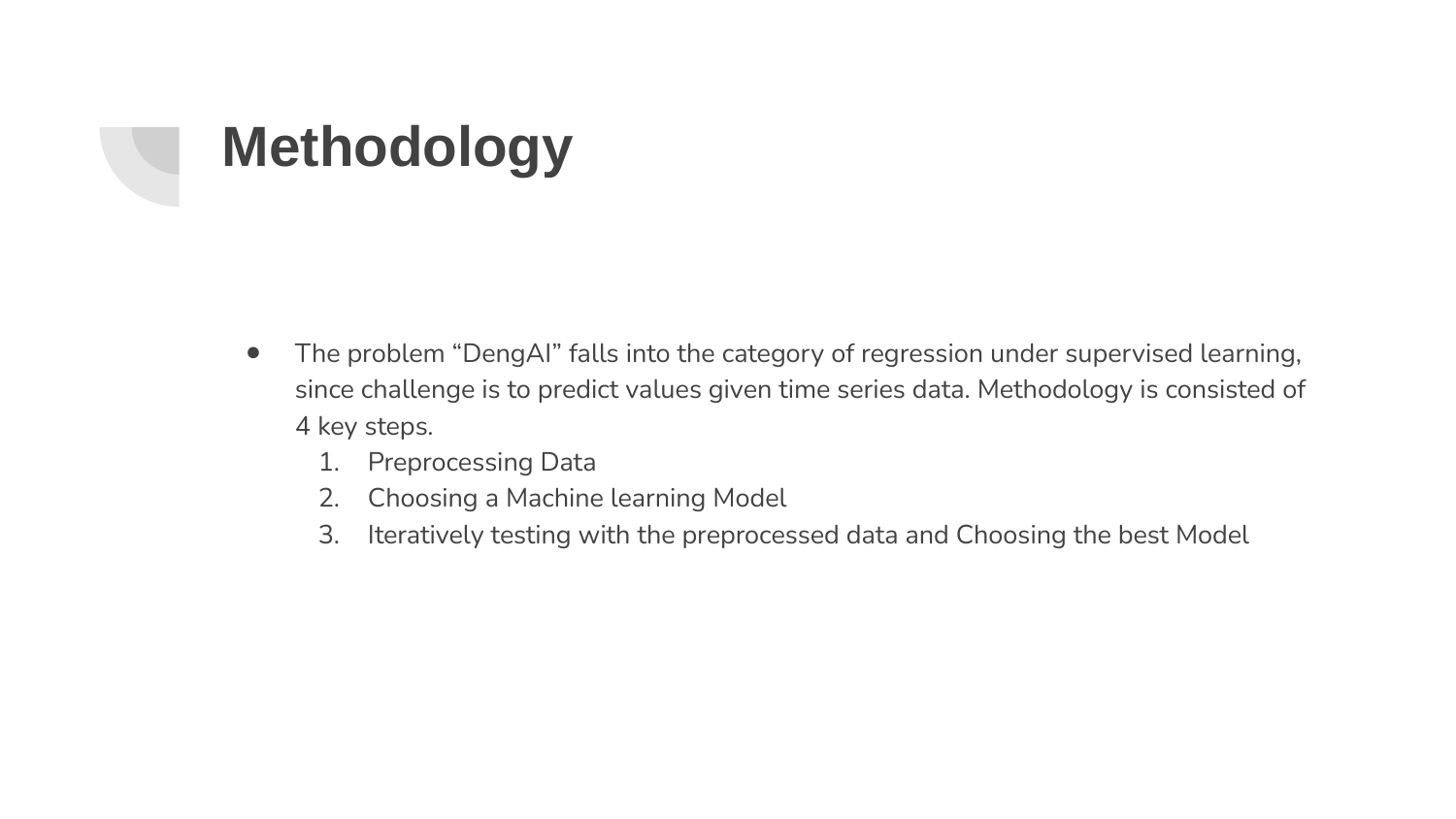

# Methodology
The problem “DengAI” falls into the category of regression under supervised learning, since challenge is to predict values given time series data. Methodology is consisted of 4 key steps.
Preprocessing Data
Choosing a Machine learning Model
Iteratively testing with the preprocessed data and Choosing the best Model